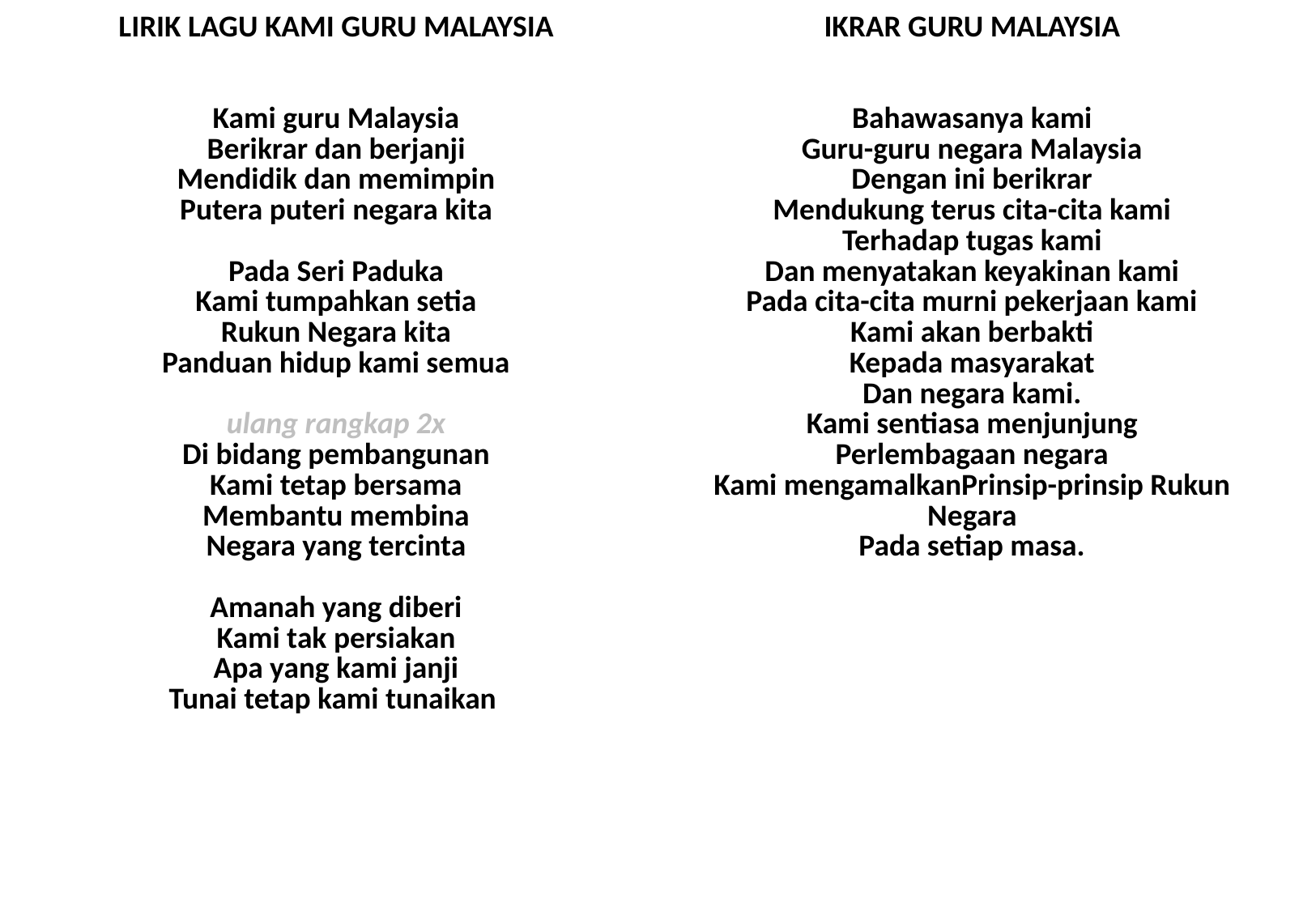

| LIRIK LAGU KAMI GURU MALAYSIA Kami guru Malaysia Berikrar dan berjanji Mendidik dan memimpin Putera puteri negara kita Pada Seri Paduka Kami tumpahkan setia Rukun Negara kita Panduan hidup kami semua ulang rangkap 2x Di bidang pembangunan Kami tetap bersama Membantu membina Negara yang tercinta Amanah yang diberi Kami tak persiakan Apa yang kami janji Tunai tetap kami tunaikan | IKRAR GURU MALAYSIA Bahawasanya kami Guru-guru negara Malaysia Dengan ini berikrar Mendukung terus cita-cita kami Terhadap tugas kami Dan menyatakan keyakinan kami Pada cita-cita murni pekerjaan kami Kami akan berbakti Kepada masyarakat Dan negara kami. Kami sentiasa menjunjung Perlembagaan negara Kami mengamalkanPrinsip-prinsip Rukun Negara Pada setiap masa. |
| --- | --- |